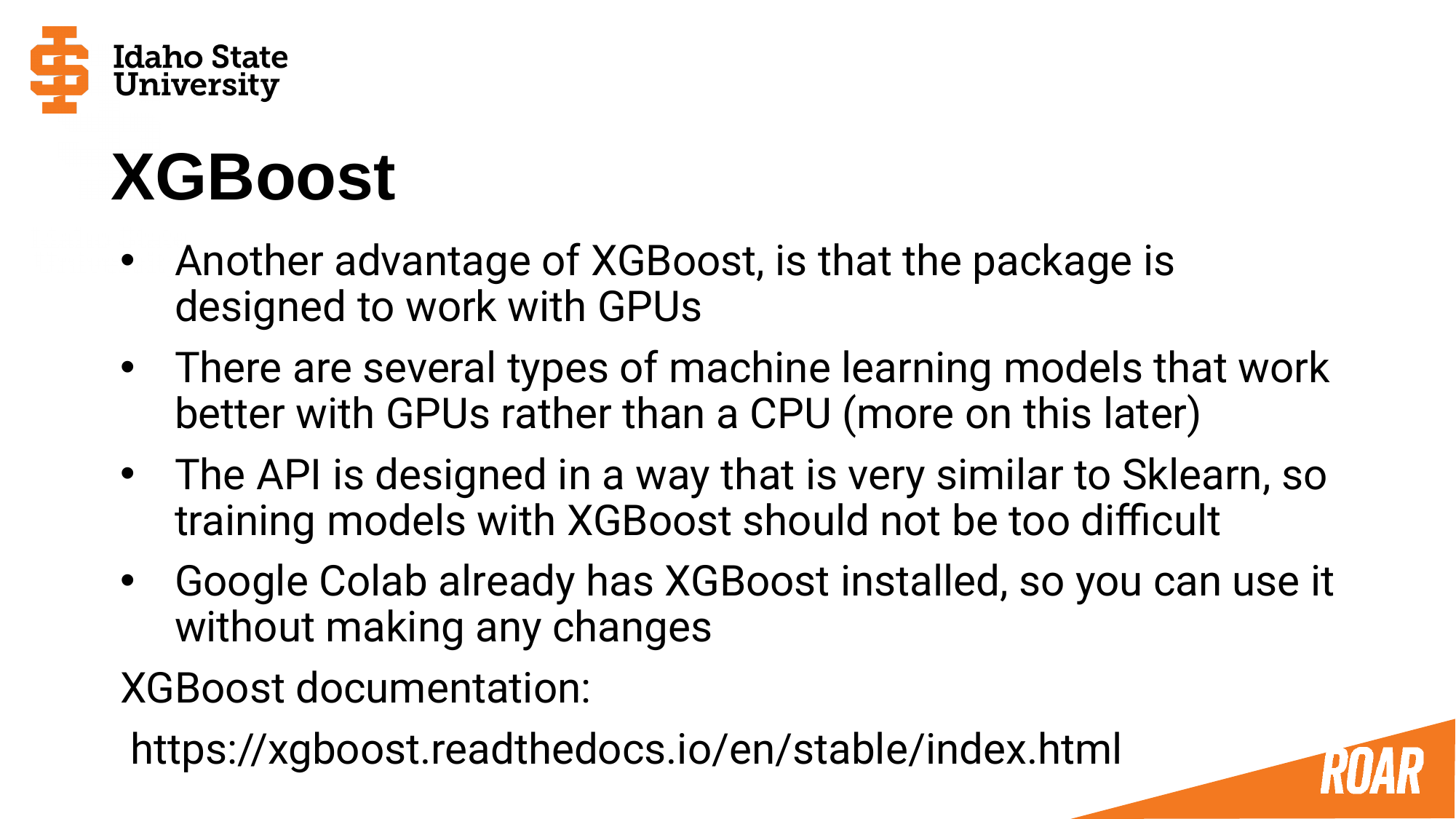

# XGBoost
Another advantage of XGBoost, is that the package is designed to work with GPUs
There are several types of machine learning models that work better with GPUs rather than a CPU (more on this later)
The API is designed in a way that is very similar to Sklearn, so training models with XGBoost should not be too difficult
Google Colab already has XGBoost installed, so you can use it without making any changes
XGBoost documentation:
 https://xgboost.readthedocs.io/en/stable/index.html